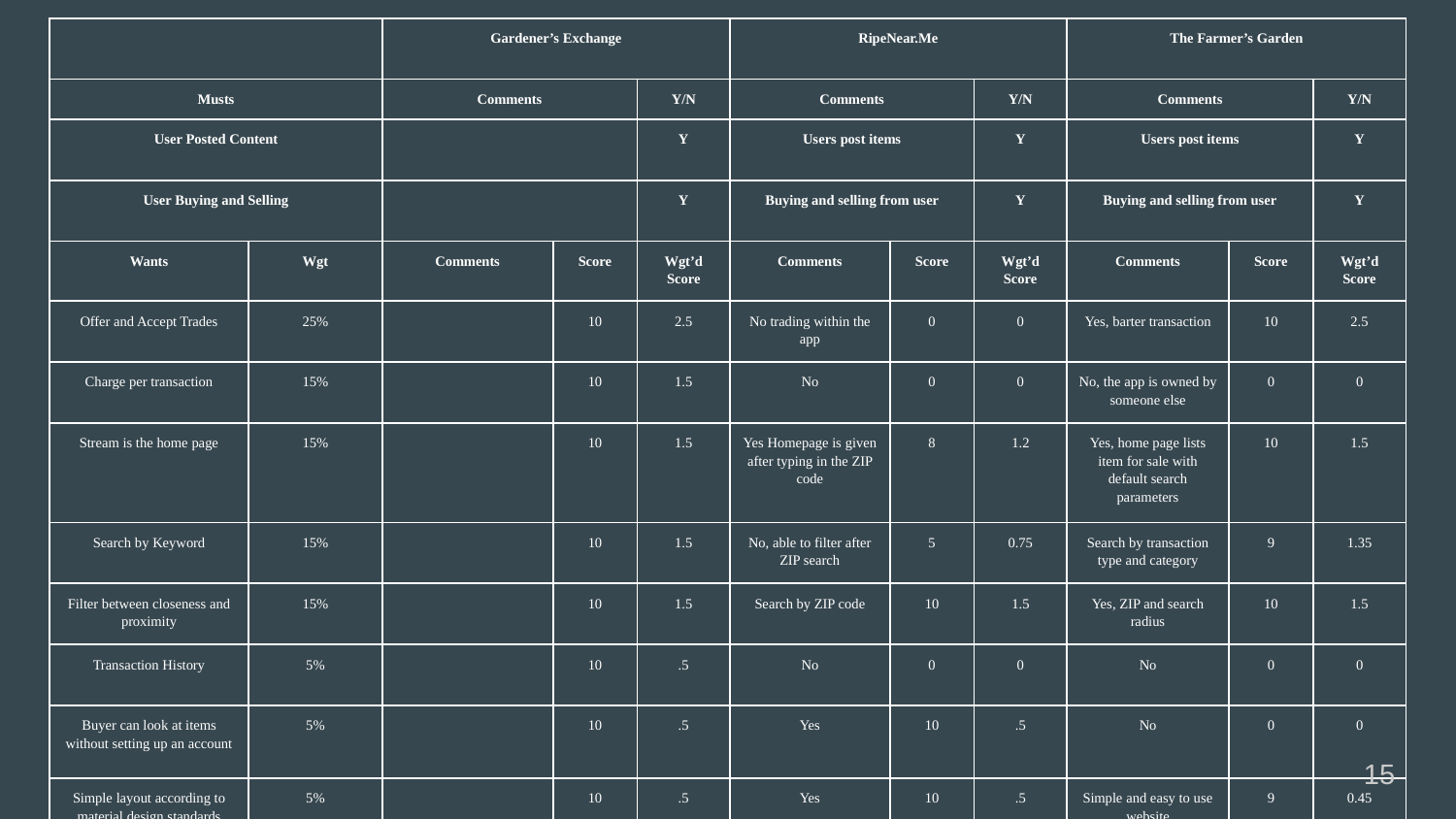

|  |  | Gardener’s Exchange |  |  | RipeNear.Me |  |  | The Farmer’s Garden |  |  |
| --- | --- | --- | --- | --- | --- | --- | --- | --- | --- | --- |
| Musts |  | Comments |  | Y/N | Comments |  | Y/N | Comments |  | Y/N |
| User Posted Content |  |  |  | Y | Users post items |  | Y | Users post items |  | Y |
| User Buying and Selling |  |  |  | Y | Buying and selling from user |  | Y | Buying and selling from user |  | Y |
| Wants | Wgt | Comments | Score | Wgt’d Score | Comments | Score | Wgt’d Score | Comments | Score | Wgt’d Score |
| Offer and Accept Trades | 25% |  | 10 | 2.5 | No trading within the app | 0 | 0 | Yes, barter transaction | 10 | 2.5 |
| Charge per transaction | 15% |  | 10 | 1.5 | No | 0 | 0 | No, the app is owned by someone else | 0 | 0 |
| Stream is the home page | 15% |  | 10 | 1.5 | Yes Homepage is given after typing in the ZIP code | 8 | 1.2 | Yes, home page lists item for sale with default search parameters | 10 | 1.5 |
| Search by Keyword | 15% |  | 10 | 1.5 | No, able to filter after ZIP search | 5 | 0.75 | Search by transaction type and category | 9 | 1.35 |
| Filter between closeness and proximity | 15% |  | 10 | 1.5 | Search by ZIP code | 10 | 1.5 | Yes, ZIP and search radius | 10 | 1.5 |
| Transaction History | 5% |  | 10 | .5 | No | 0 | 0 | No | 0 | 0 |
| Buyer can look at items without setting up an account | 5% |  | 10 | .5 | Yes | 10 | .5 | No | 0 | 0 |
| Simple layout according to material design standards | 5% |  | 10 | .5 | Yes | 10 | .5 | Simple and easy to use website | 9 | 0.45 |
| Totals | 100 |  |  | 10 | Very well put together |  | 4.75 | Simple web app for finding other foods |  | 7.3 |
15